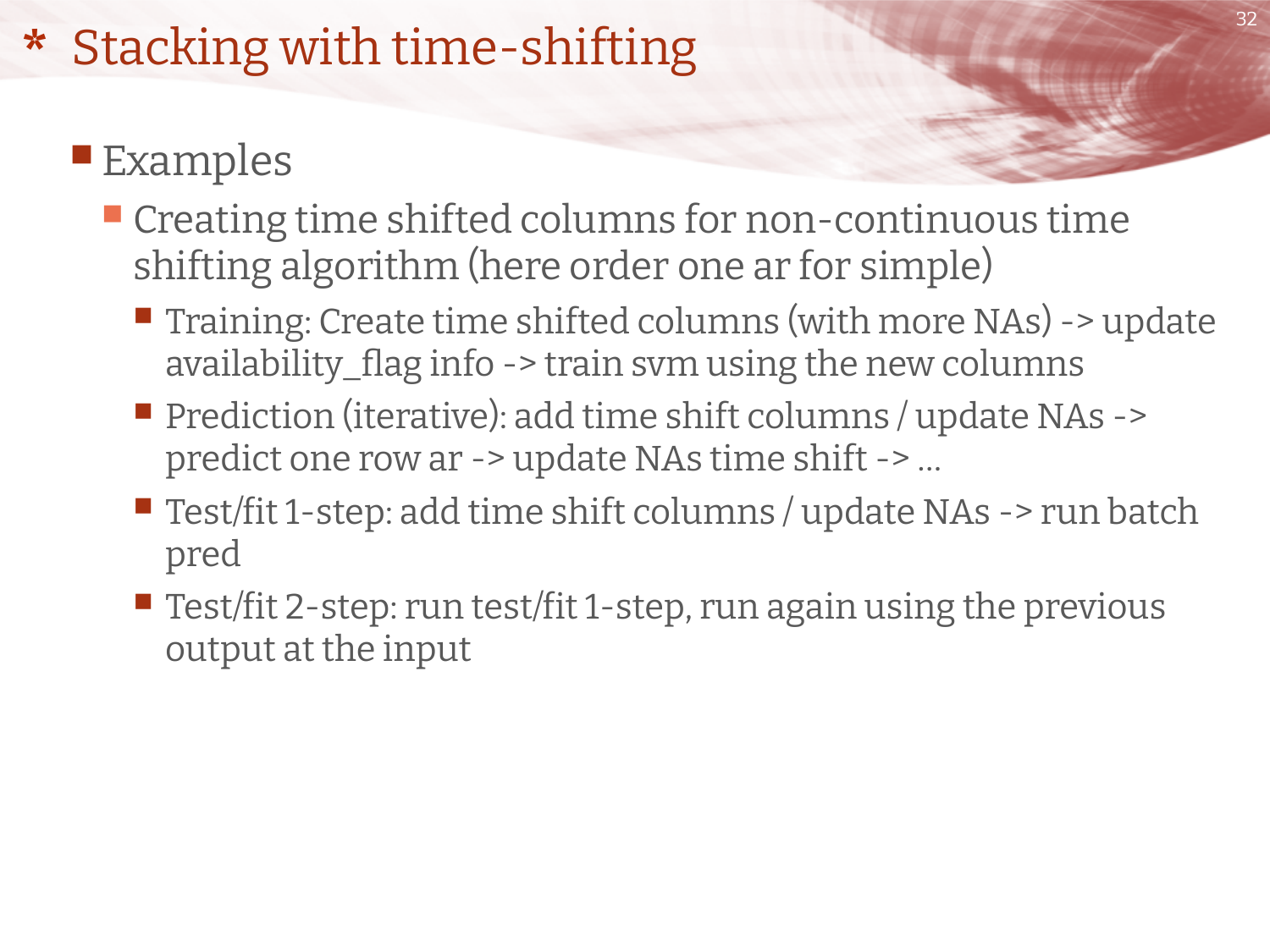

# Stacking with time-shifting
Examples
Creating time shifted columns for non-continuous time shifting algorithm (here order one ar for simple)
Training: Create time shifted columns (with more NAs) -> update availability_flag info -> train svm using the new columns
Prediction (iterative): add time shift columns / update NAs -> predict one row ar -> update NAs time shift -> …
Test/fit 1-step: add time shift columns / update NAs -> run batch pred
Test/fit 2-step: run test/fit 1-step, run again using the previous output at the input